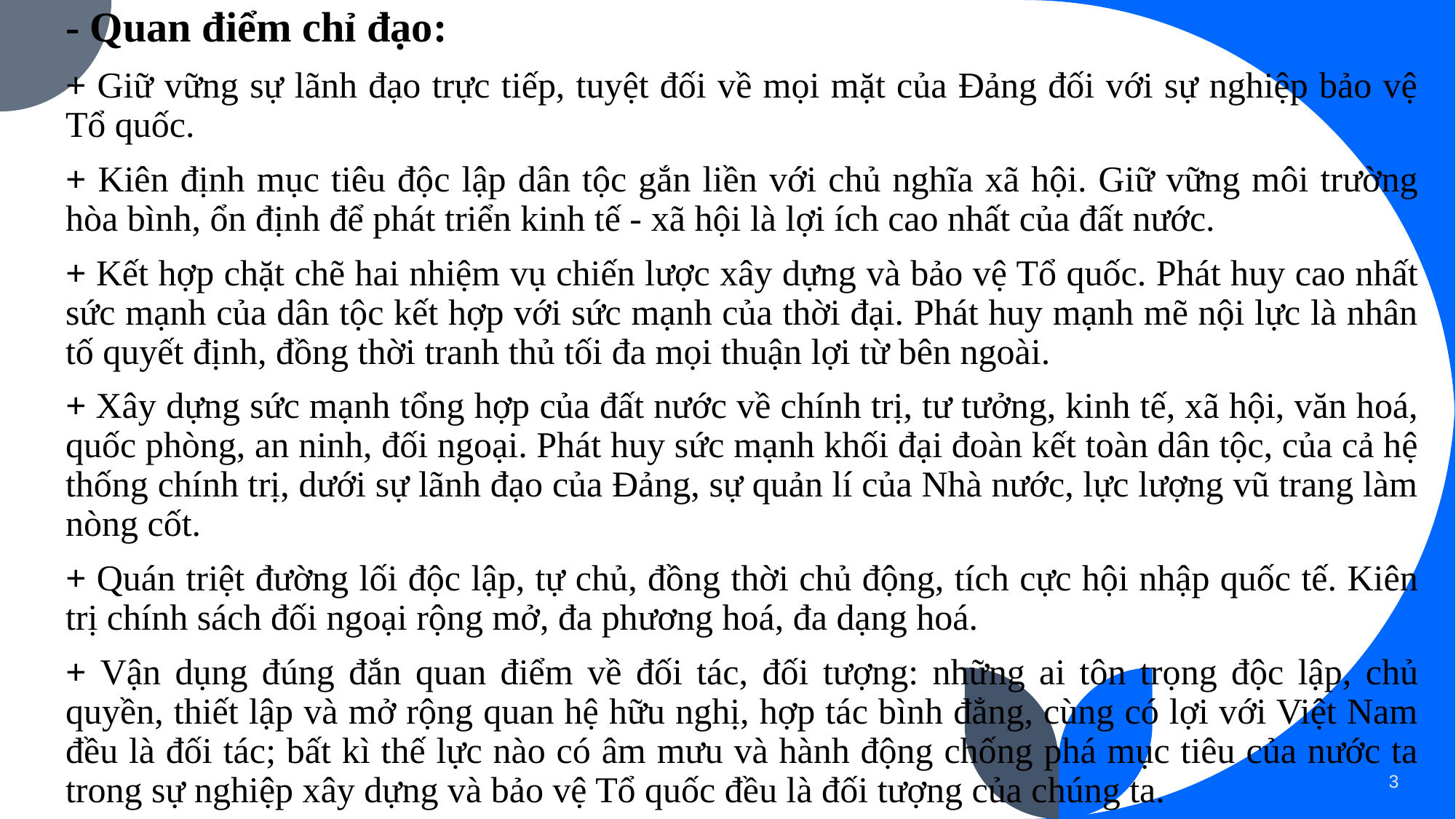

- Quan điểm chỉ đạo:
+ Giữ vững sự lãnh đạo trực tiếp, tuyệt đối về mọi mặt của Đảng đối với sự nghiệp bảo vệ Tổ quốc.
+ Kiên định mục tiêu độc lập dân tộc gắn liền với chủ nghĩa xã hội. Giữ vững môi trường hòa bình, ổn định để phát triển kinh tế - xã hội là lợi ích cao nhất của đất nước.
+ Kết hợp chặt chẽ hai nhiệm vụ chiến lược xây dựng và bảo vệ Tổ quốc. Phát huy cao nhất sức mạnh của dân tộc kết hợp với sức mạnh của thời đại. Phát huy mạnh mẽ nội lực là nhân tố quyết định, đồng thời tranh thủ tối đa mọi thuận lợi từ bên ngoài.
+ Xây dựng sức mạnh tổng hợp của đất nước về chính trị, tư tưởng, kinh tế, xã hội, văn hoá, quốc phòng, an ninh, đối ngoại. Phát huy sức mạnh khối đại đoàn kết toàn dân tộc, của cả hệ thống chính trị, dưới sự lãnh đạo của Đảng, sự quản lí của Nhà nước, lực lượng vũ trang làm nòng cốt.
+ Quán triệt đường lối độc lập, tự chủ, đồng thời chủ động, tích cực hội nhập quốc tế. Kiên trị chính sách đối ngoại rộng mở, đa phương hoá, đa dạng hoá.
+ Vận dụng đúng đắn quan điểm về đối tác, đối tượng: những ai tôn trọng độc lập, chủ quyền, thiết lập và mở rộng quan hệ hữu nghị, hợp tác bình đẳng, cùng có lợi với Việt Nam đều là đối tác; bất kì thế lực nào có âm mưu và hành động chống phá mục tiêu của nước ta trong sự nghiệp xây dựng và bảo vệ Tổ quốc đều là đối tượng của chúng ta.

3